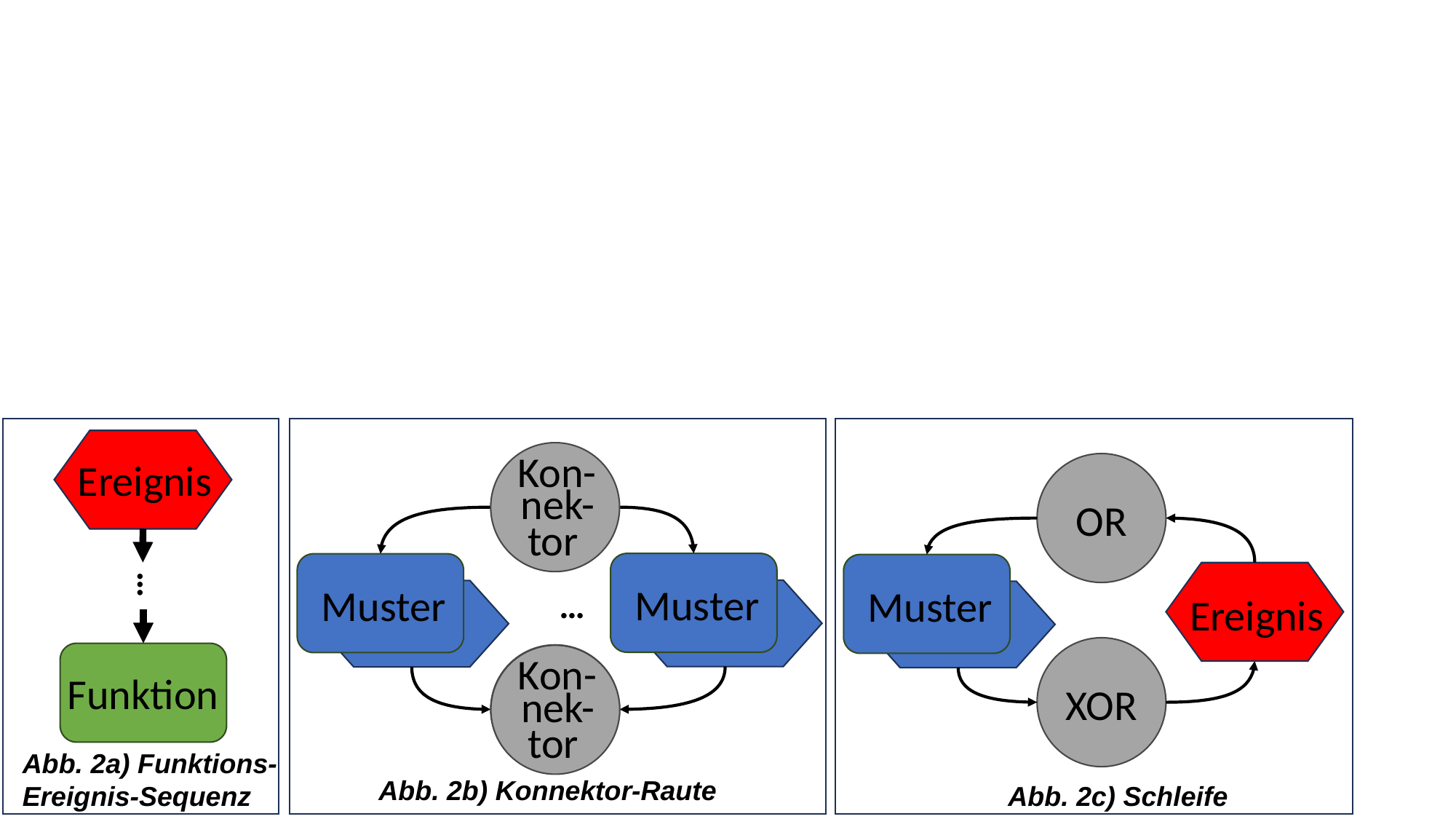

Ereignis
Kon-

nek-
tor

OR

Muster

Muster

Muster

…

Ereignis
…

XOR
Kon-

nek-
tor

Funktion

Gate
Abb. 2a) Funktions-
Ereignis-Sequenz
Abb. 2b) Konnektor-Raute
Abb. 2c) Schleife